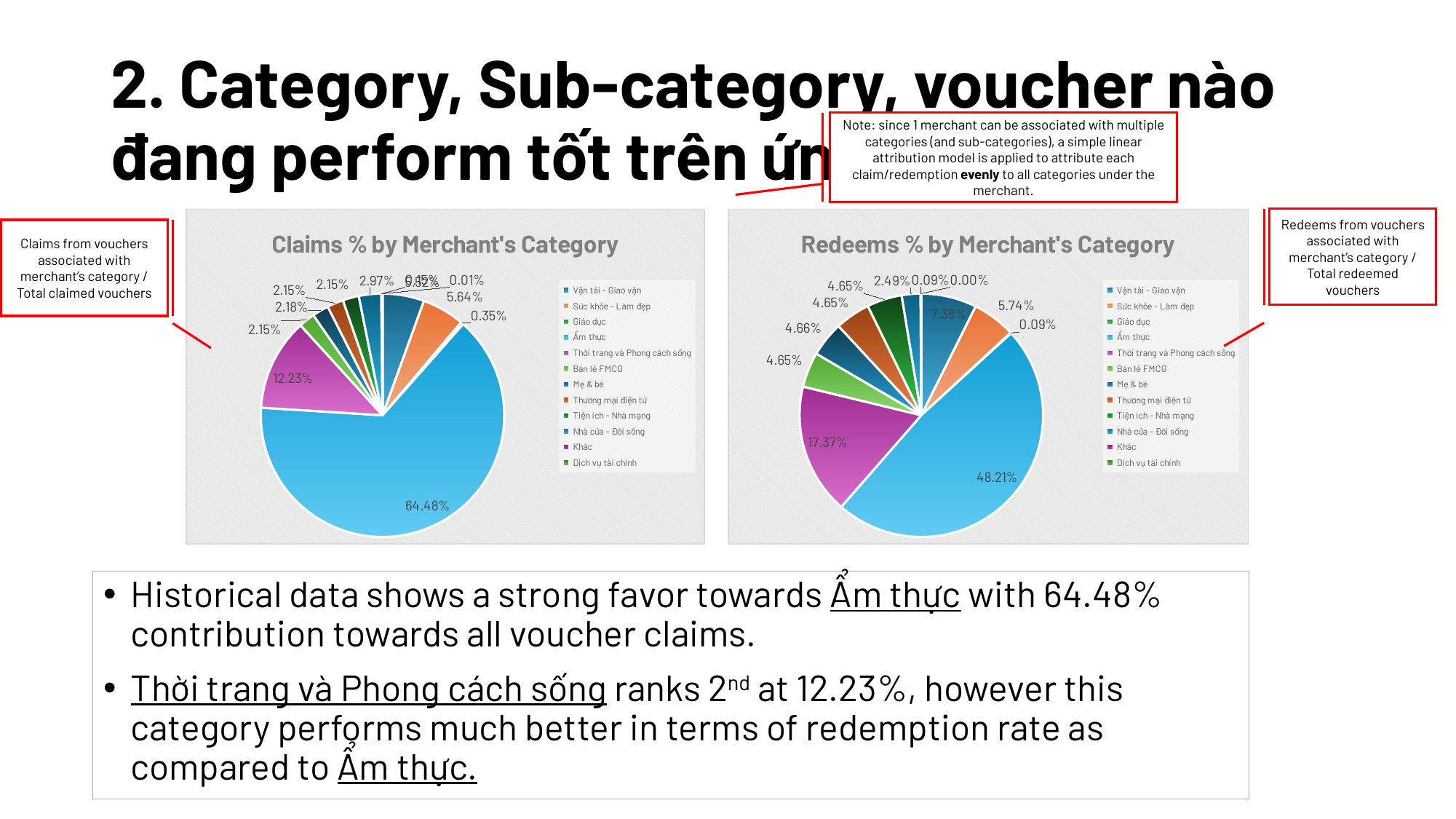

# 2. Category, Sub-category, voucher nào đang perform tốt trên ứng dụng.
Note: since 1 merchant can be associated with multiple categories (and sub-categories), a simple linear attribution model is applied to attribute each claim/redemption evenly to all categories under the merchant.

### Chart: Claims % by Merchant's Category

| Category | Claims % |
|---|---|
| Vận tải - Giao vận | 0.05524194511452387 |
| Sức khỏe - Làm đẹp | 0.05640509684969787 |
| Giáo dục | 0.0035109508228044614 |
| Ẩm thực | 0.6448428431536459 |
| Thời trang và Phong cách sống | 0.12232021304545129 |
| Bán lẻ FMCG | 0.021498602784876638 |
| Mẹ & bé | 0.02183775585755571 |
| Thương mại điện tử | 0.02151293319639829 |
| Tiện ích - Nhà mạng | 0.02151293319639829 |
| Nhà cửa - Đời sống | 0.02971171988822279 |
| Khác | 0.0015238004251355419 |
| Dịch vụ tài chính | 7.64288614488046e-05 |

### Chart: Redeems % by Merchant's Category

| Category | Claims % |
|---|---|
| Vận tải - Giao vận | 0.07379120065963339 |
| Sức khỏe - Làm đẹp | 0.057406076238398274 |
| Giáo dục | 0.0008562548891097063 |
| Ẩm thực | 0.4820767880927715 |
| Thời trang và Phong cách sống | 0.17366646229307173 |
| Bán lẻ FMCG | 0.046507325736273496 |
| Mẹ & bé | 0.046581323072369396 |
| Thương mại điện tử | 0.046507325736273496 |
| Tiện ích - Nhà mạng | 0.0465390388803146 |
| Nhà cửa - Đời sống | 0.024942387788325335 |
| Khác | 0.000946108797226157 |
| Dịch vụ tài chính | 1.0571048013700077e-05 |
Redeems from vouchers associated with merchant’s category / Total redeemed vouchers
Claims from vouchers associated with merchant’s category / Total claimed vouchers
Historical data shows a strong favor towards Ẩm thực with 64.48% contribution towards all voucher claims.
Thời trang và Phong cách sống ranks 2nd at 12.23%, however this category performs much better in terms of redemption rate as compared to Ẩm thực.